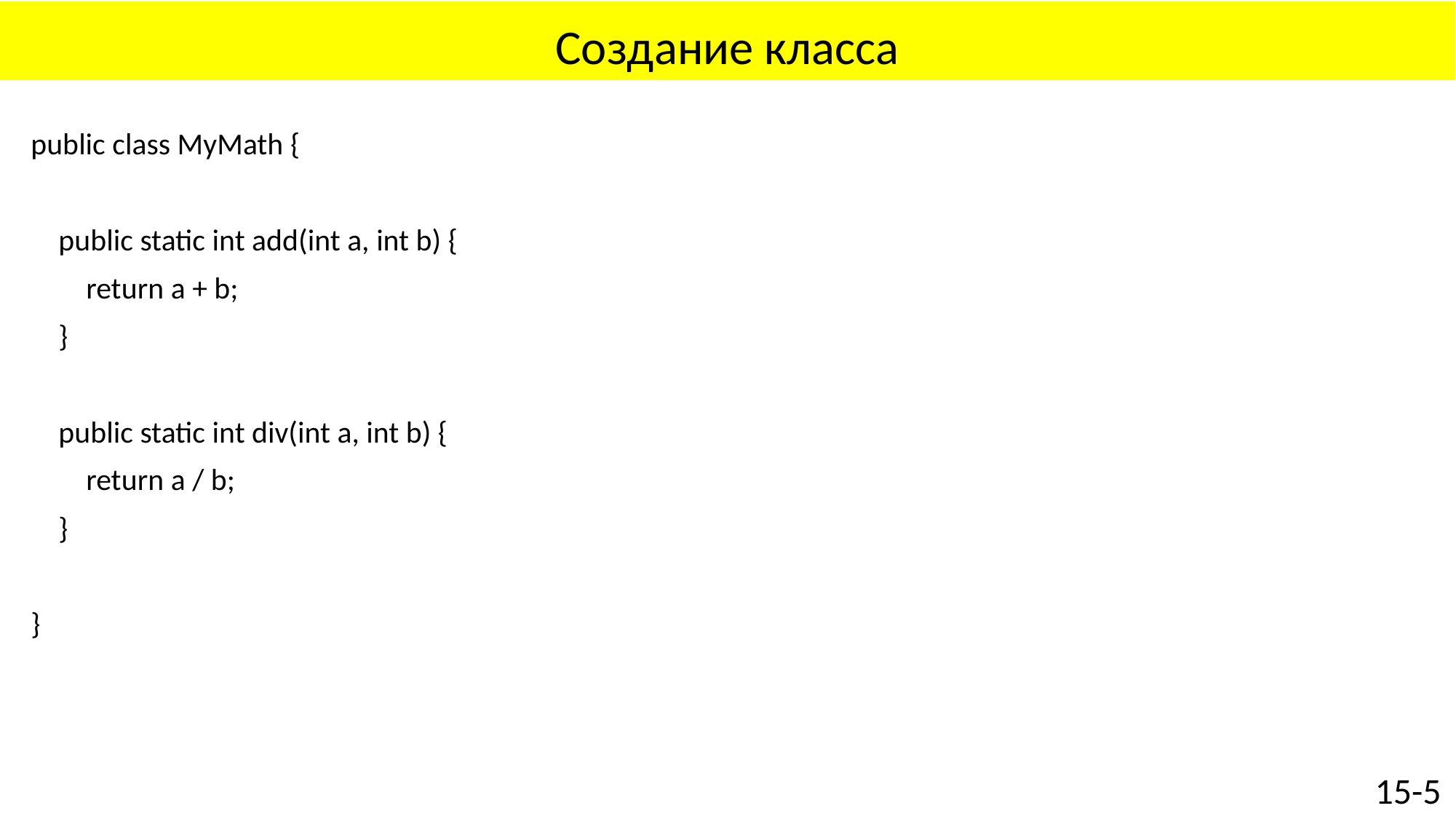

# Создание класса
public class MyMath {

    public static int add(int a, int b) {
        return a + b;
    }

    public static int div(int a, int b) {
        return a / b;
    }

}

15-5